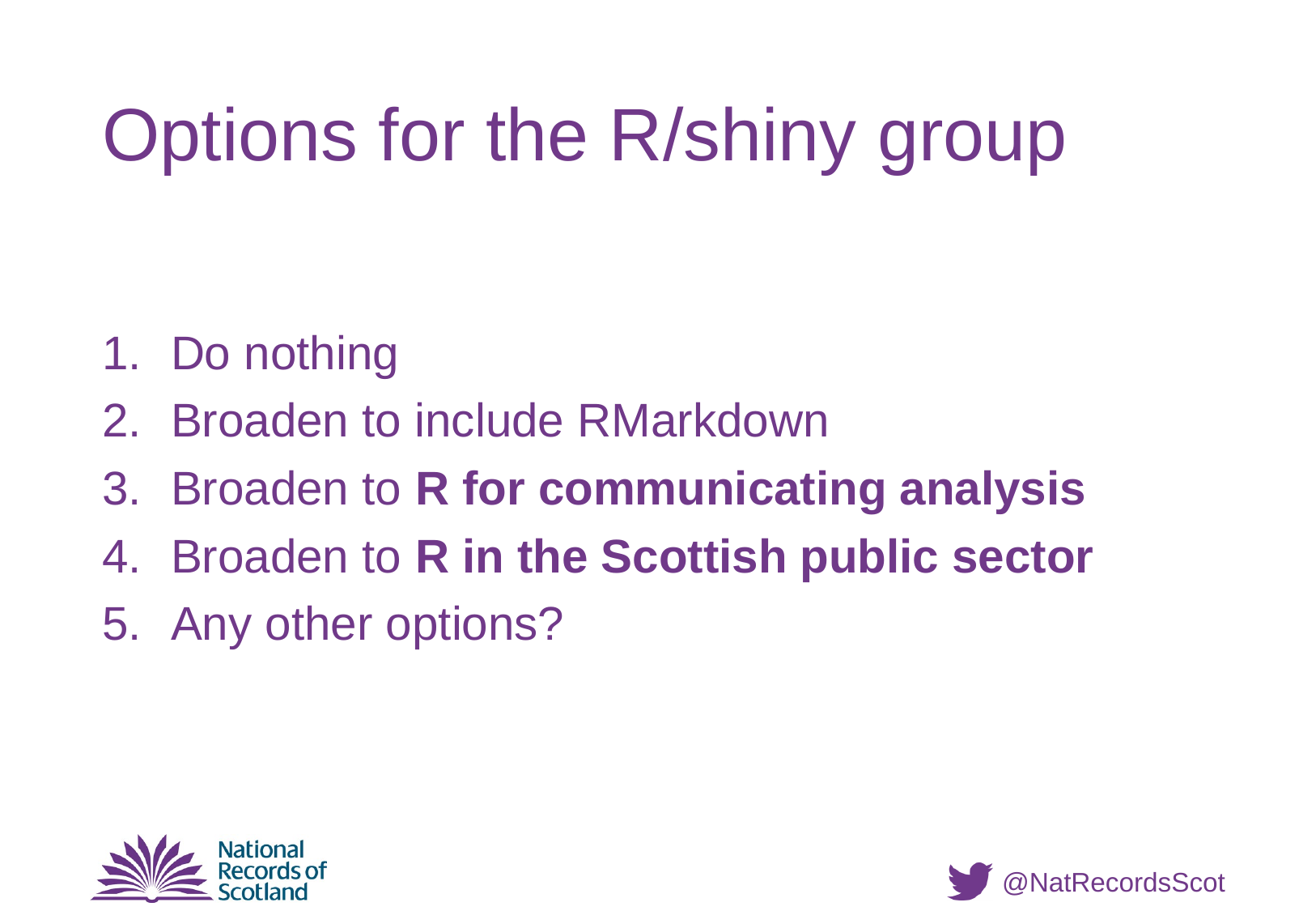

# Options for the R/shiny group
Do nothing
Broaden to include RMarkdown
Broaden to R for communicating analysis
Broaden to R in the Scottish public sector
Any other options?